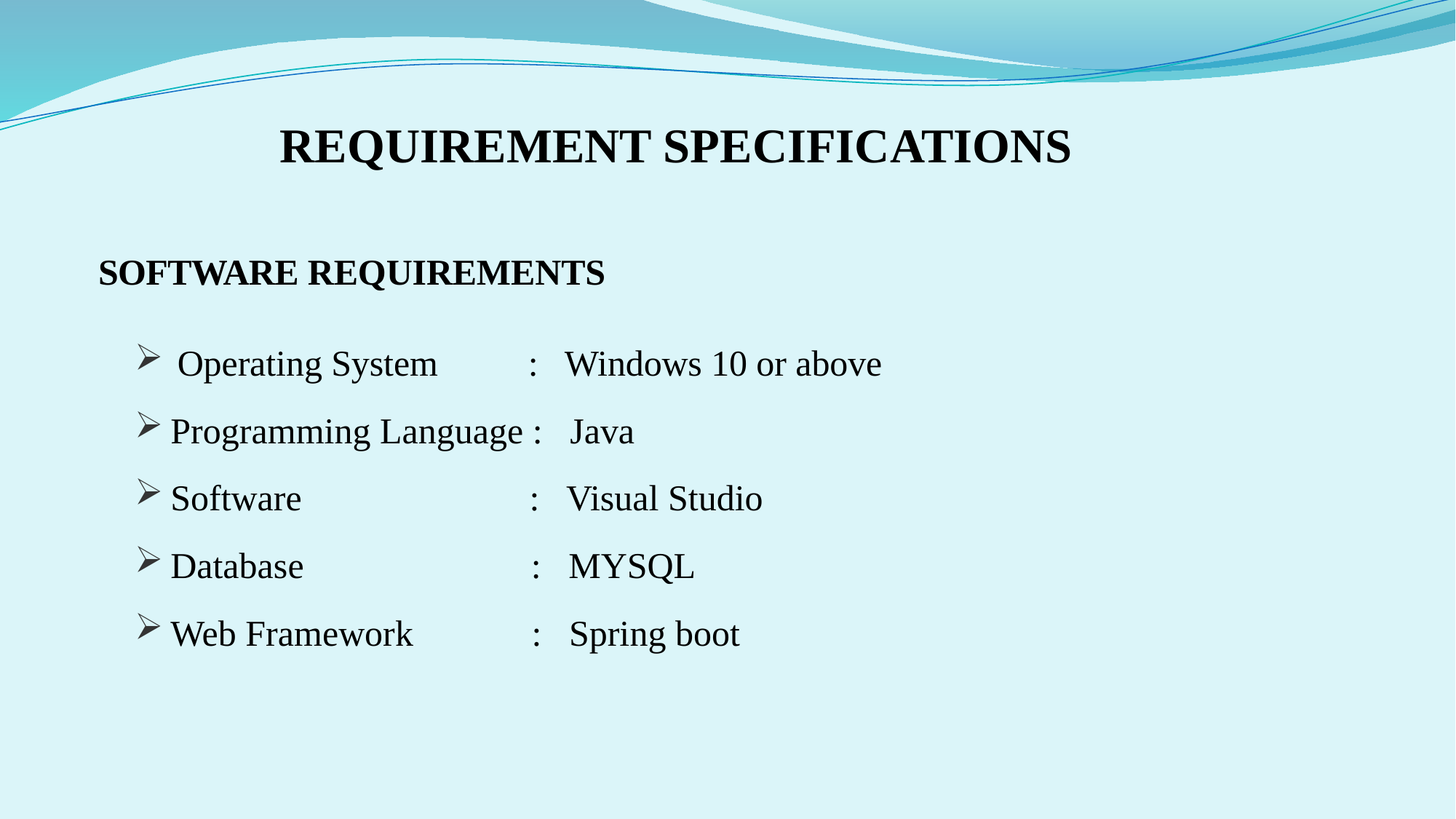

REQUIREMENT SPECIFICATIONS
SOFTWARE REQUIREMENTS

Operating System          :   Windows 10 or above
Programming Language :   Java
Software                         :   Visual Studio
Database                         :   MYSQL
Web Framework             :   Spring boot